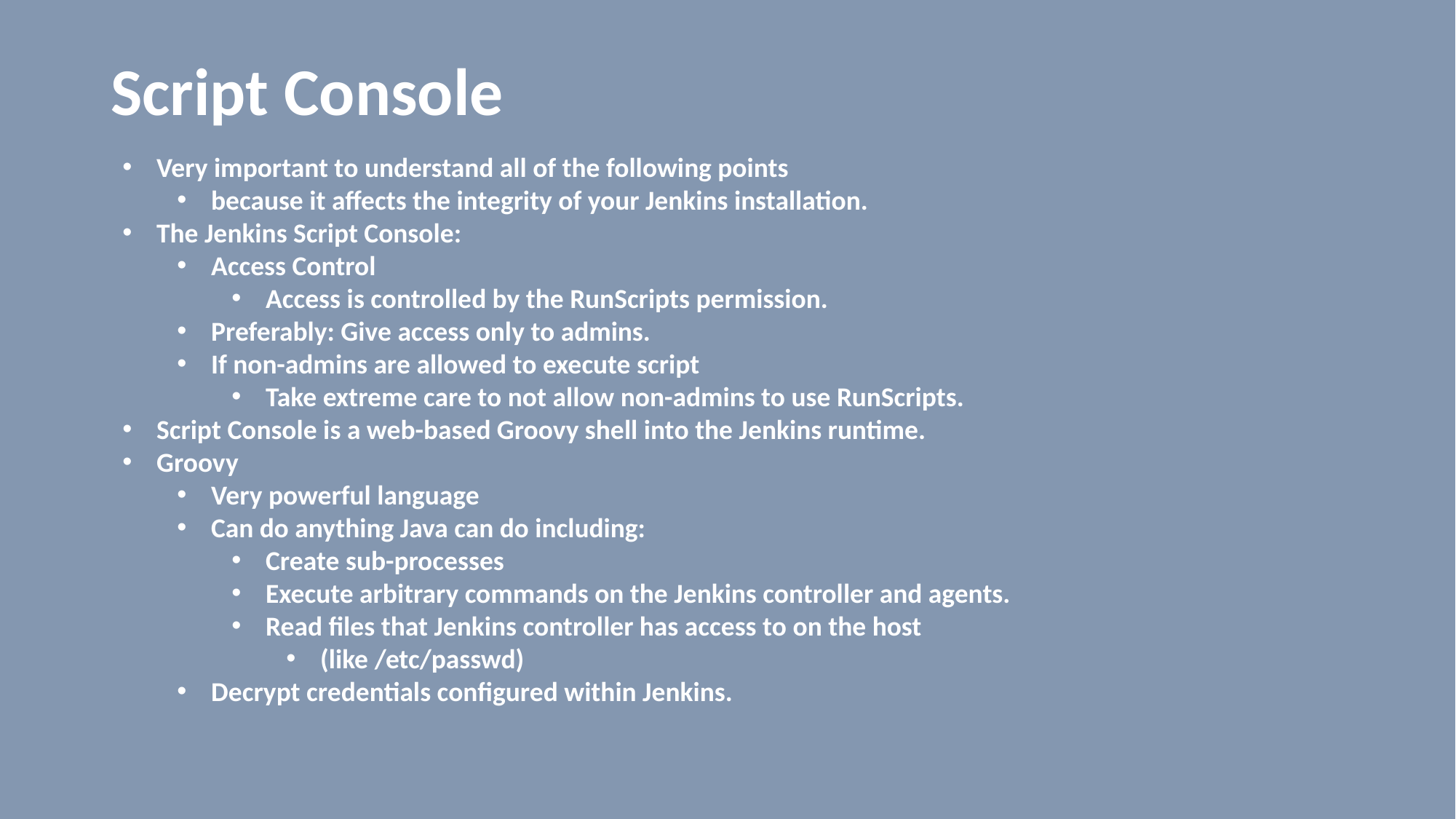

# Script Console
Very important to understand all of the following points
because it affects the integrity of your Jenkins installation.
The Jenkins Script Console:
Access Control
Access is controlled by the RunScripts permission.
Preferably: Give access only to admins.
If non-admins are allowed to execute script
Take extreme care to not allow non-admins to use RunScripts.
Script Console is a web-based Groovy shell into the Jenkins runtime.
Groovy
Very powerful language
Can do anything Java can do including:
Create sub-processes
Execute arbitrary commands on the Jenkins controller and agents.
Read files that Jenkins controller has access to on the host
(like /etc/passwd)
Decrypt credentials configured within Jenkins.